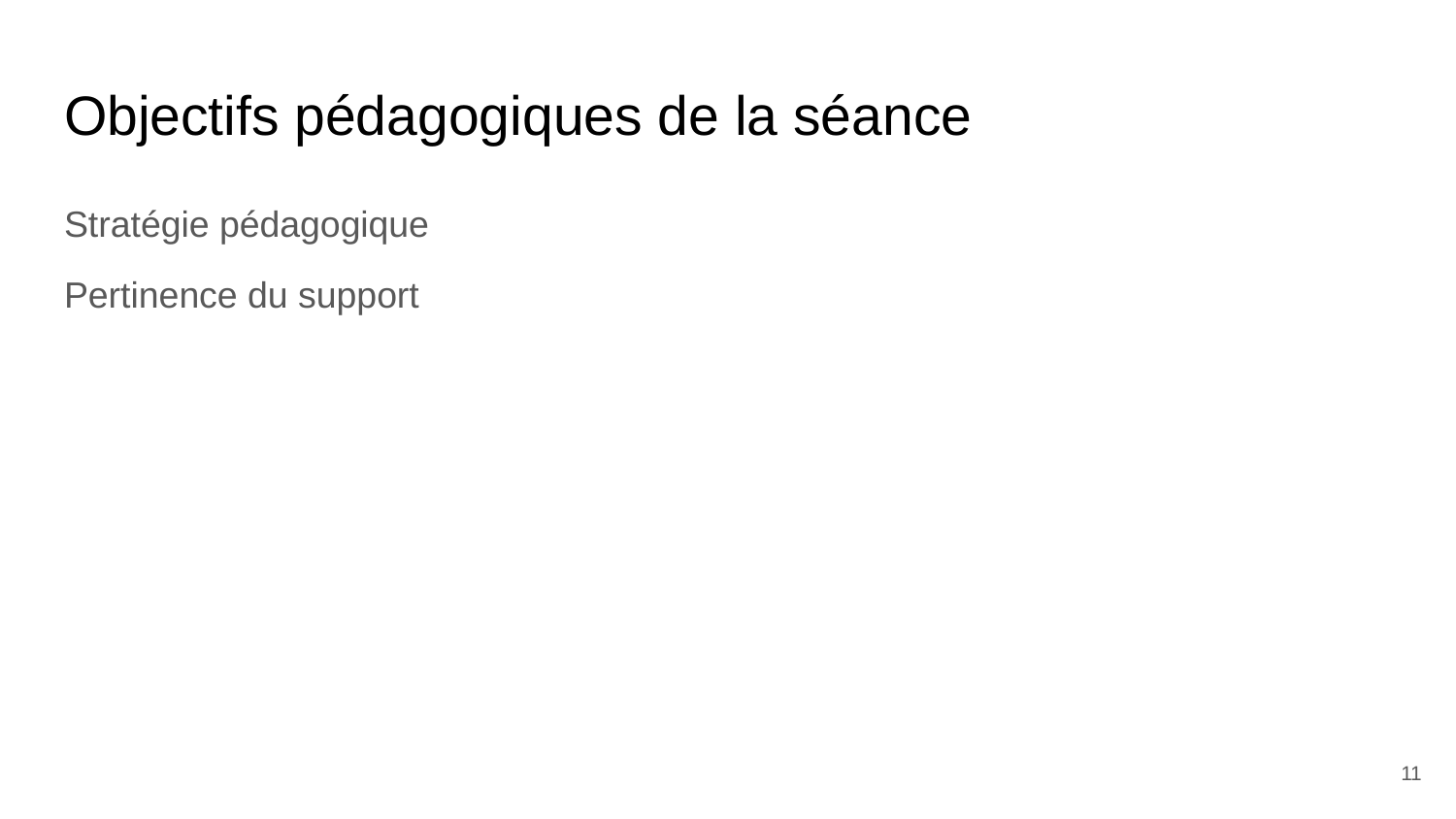

# Objectifs pédagogiques de la séance
Stratégie pédagogique
Pertinence du support
11